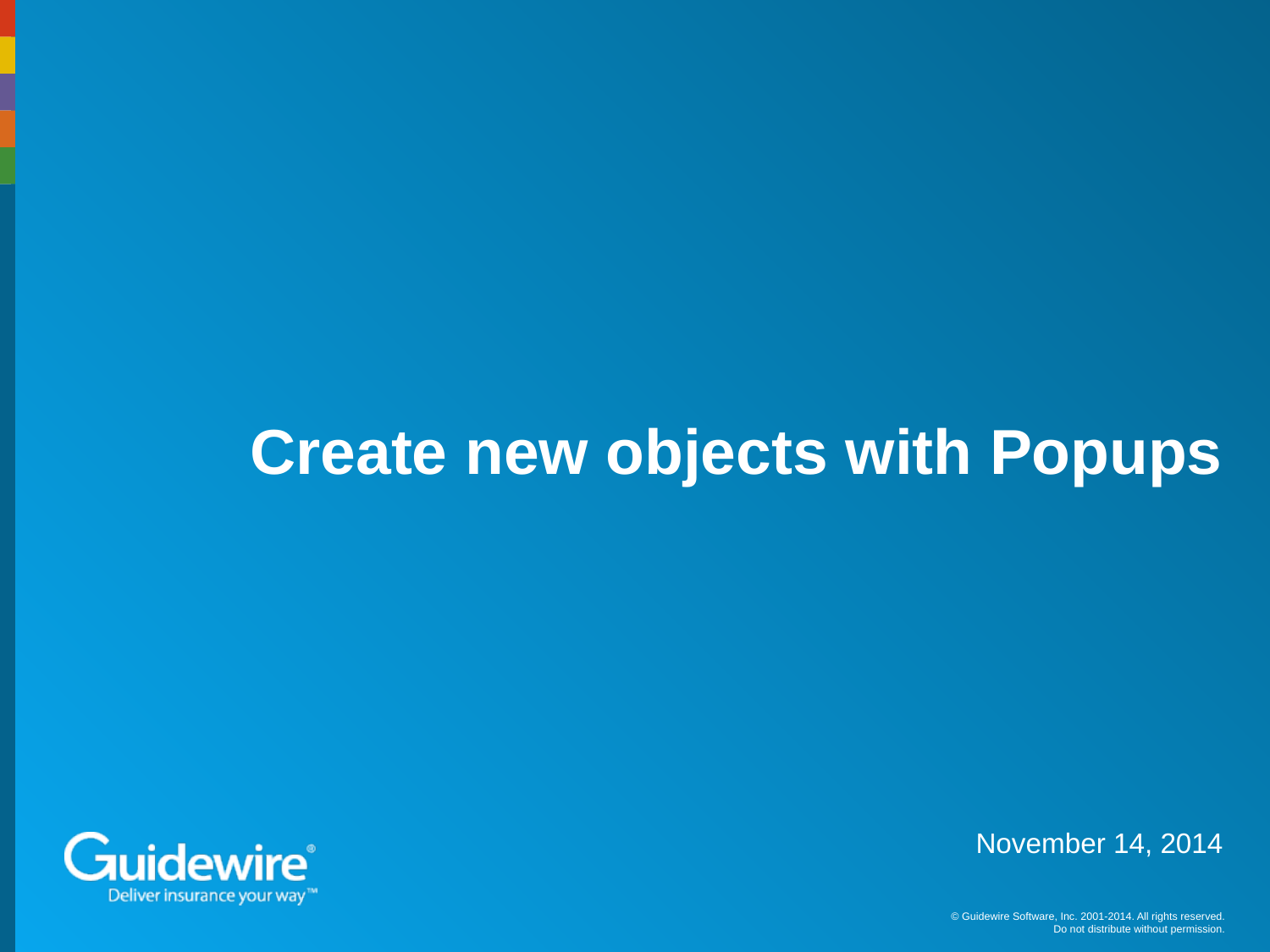

# Create new objects with Popups
November 14, 2014